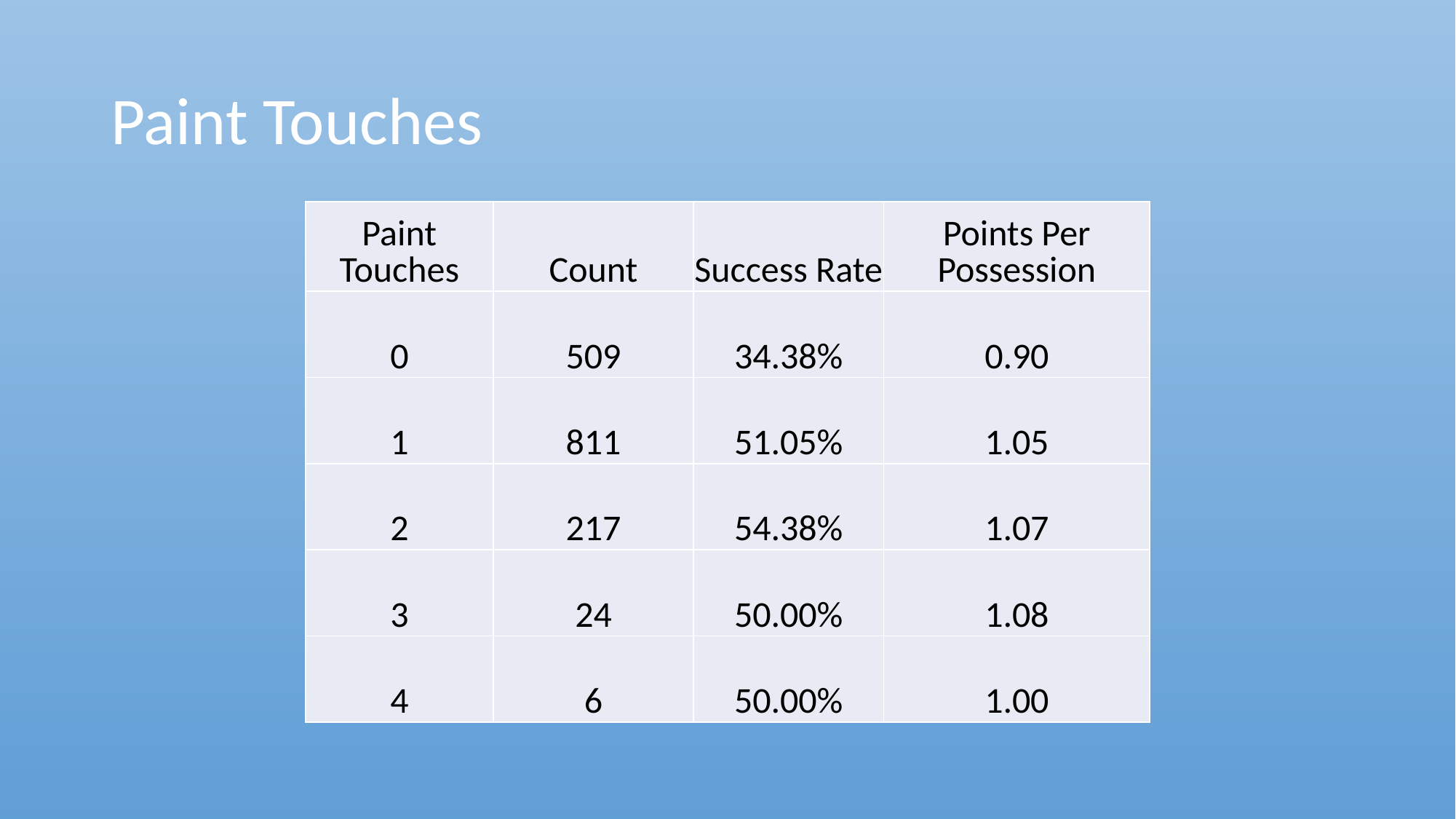

# Paint Touches
| Paint Touches | Count | Success Rate | Points Per Possession |
| --- | --- | --- | --- |
| 0 | 509 | 34.38% | 0.90 |
| 1 | 811 | 51.05% | 1.05 |
| 2 | 217 | 54.38% | 1.07 |
| 3 | 24 | 50.00% | 1.08 |
| 4 | 6 | 50.00% | 1.00 |